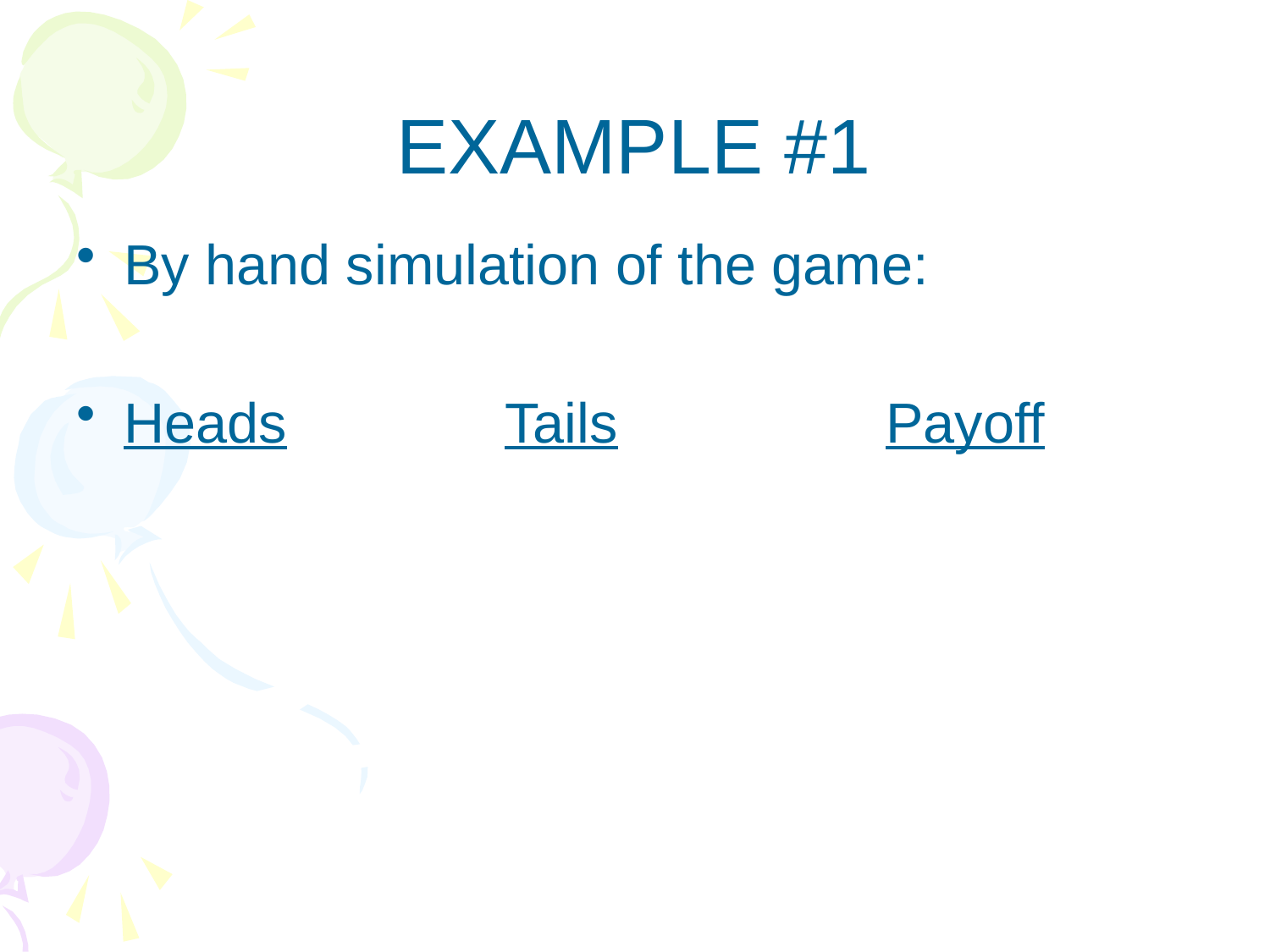

# EXAMPLE #1
By hand simulation of the game:

Heads		Tails			Payoff